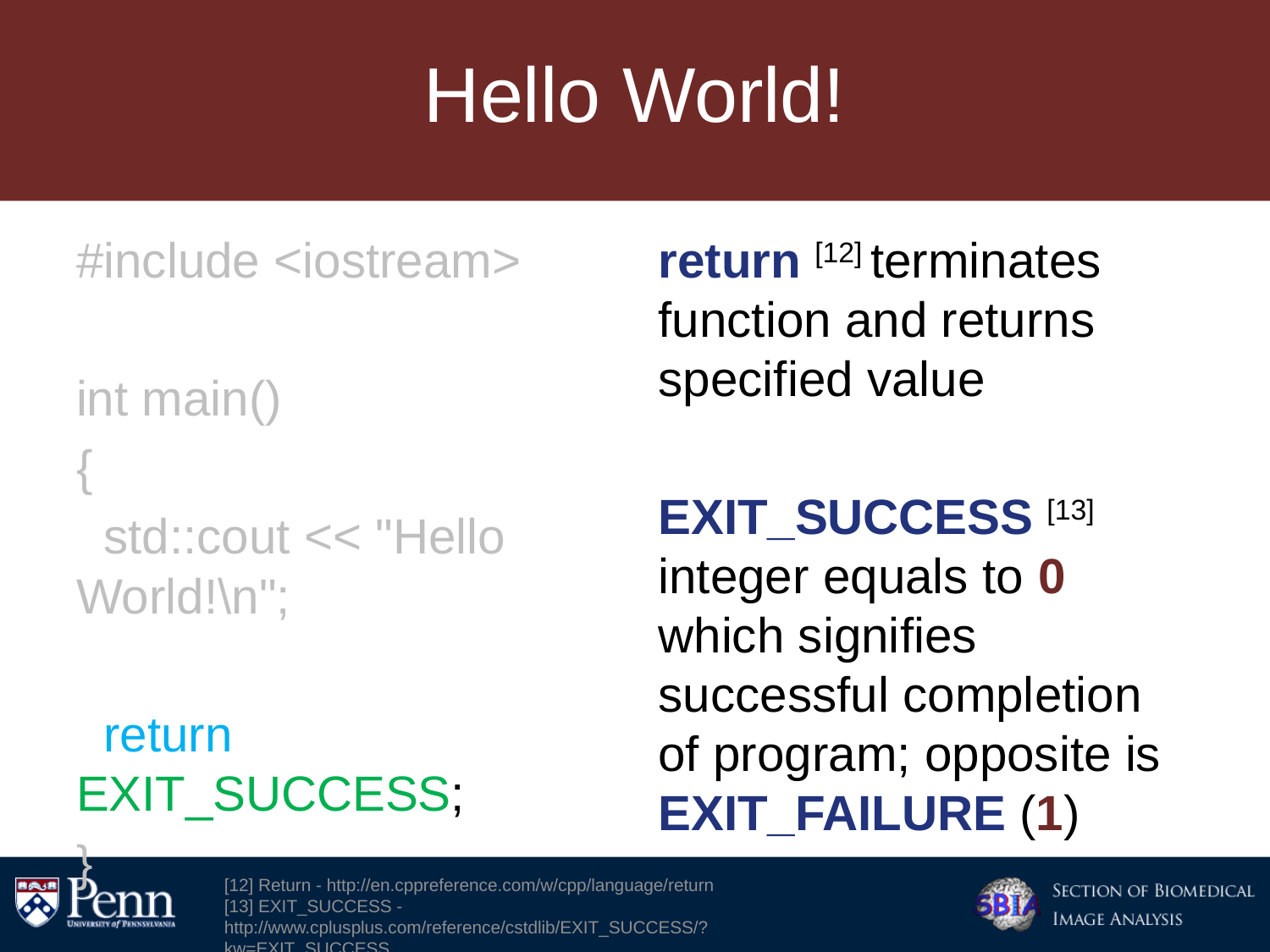

# Hello World!
#include <iostream>

int main()
{
  std::cout << "Hello World!\n";

  return EXIT_SUCCESS;
}

return [12] terminates function and returns specified value

EXIT_SUCCESS [13] integer equals to 0 which signifies successful completion of program; opposite is EXIT_FAILURE (1)
[12] Return - http://en.cppreference.com/w/cpp/language/return
[13] EXIT_SUCCESS - http://www.cplusplus.com/reference/cstdlib/EXIT_SUCCESS/?kw=EXIT_SUCCESS